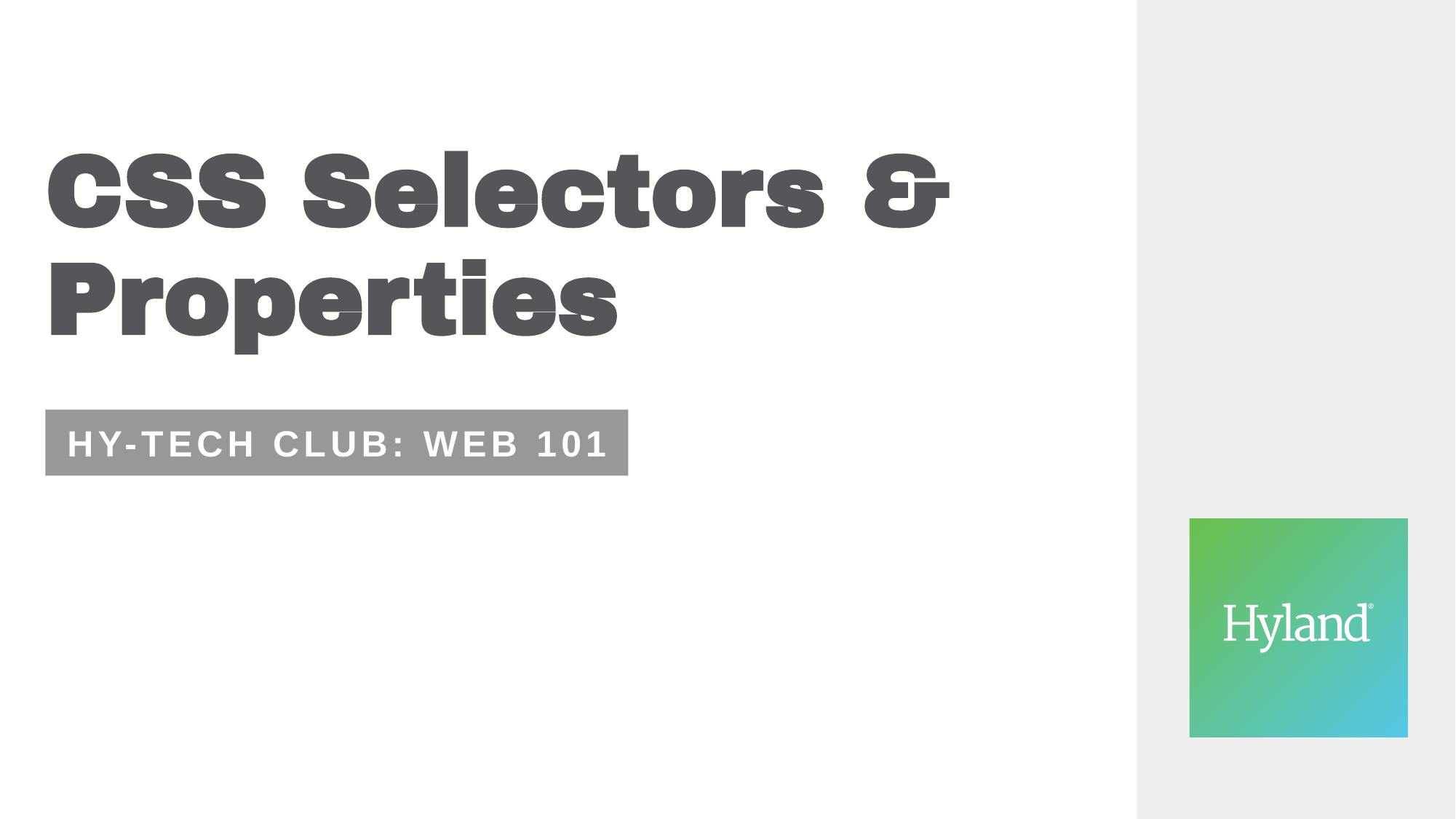

# CSS Selectors & Properties
Hy-Tech Club: Web 101